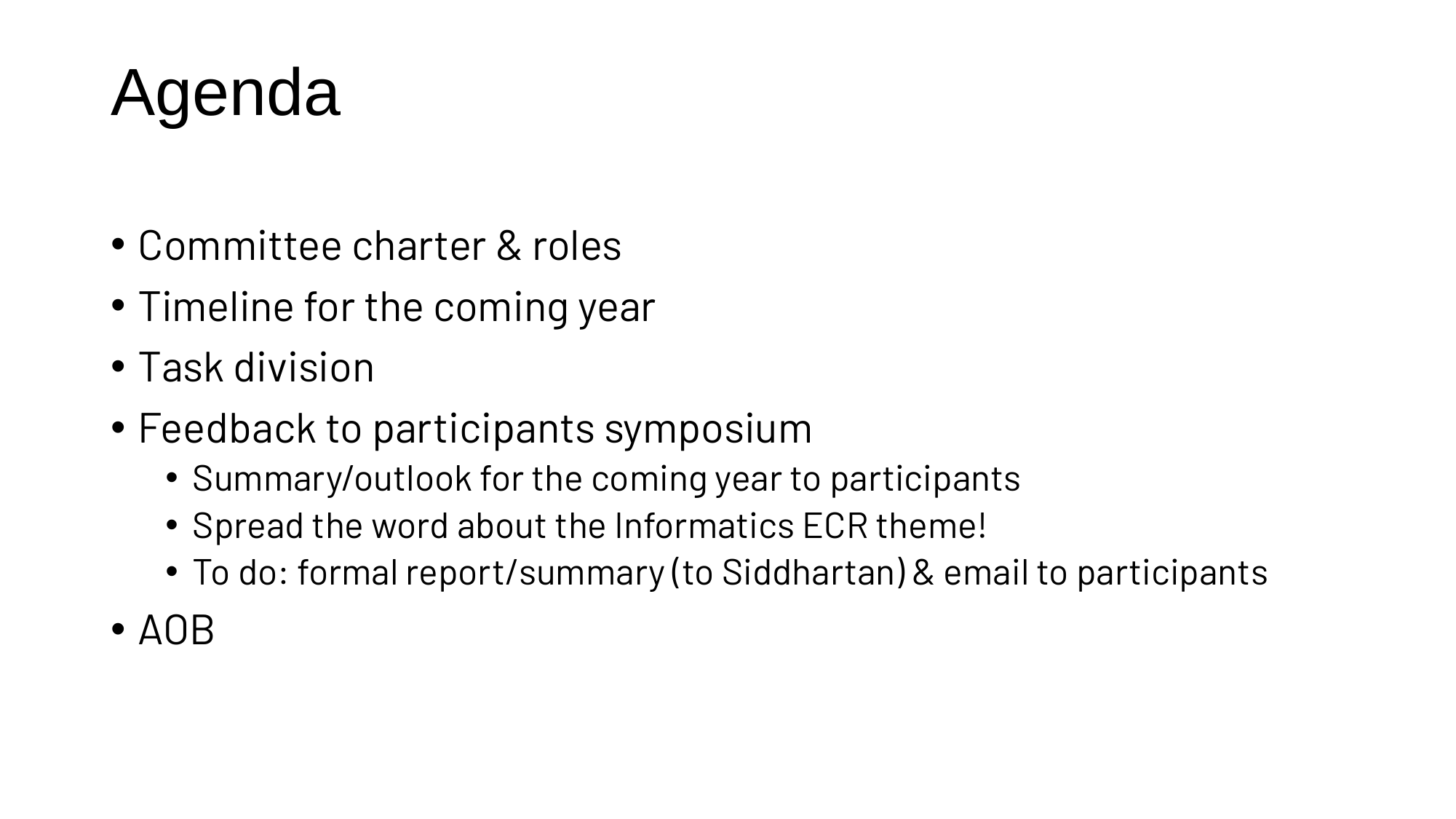

# Agenda
Committee charter & roles
Timeline for the coming year
Task division
Feedback to participants symposium
Summary/outlook for the coming year to participants
Spread the word about the Informatics ECR theme!
To do: formal report/summary (to Siddhartan) & email to participants
AOB